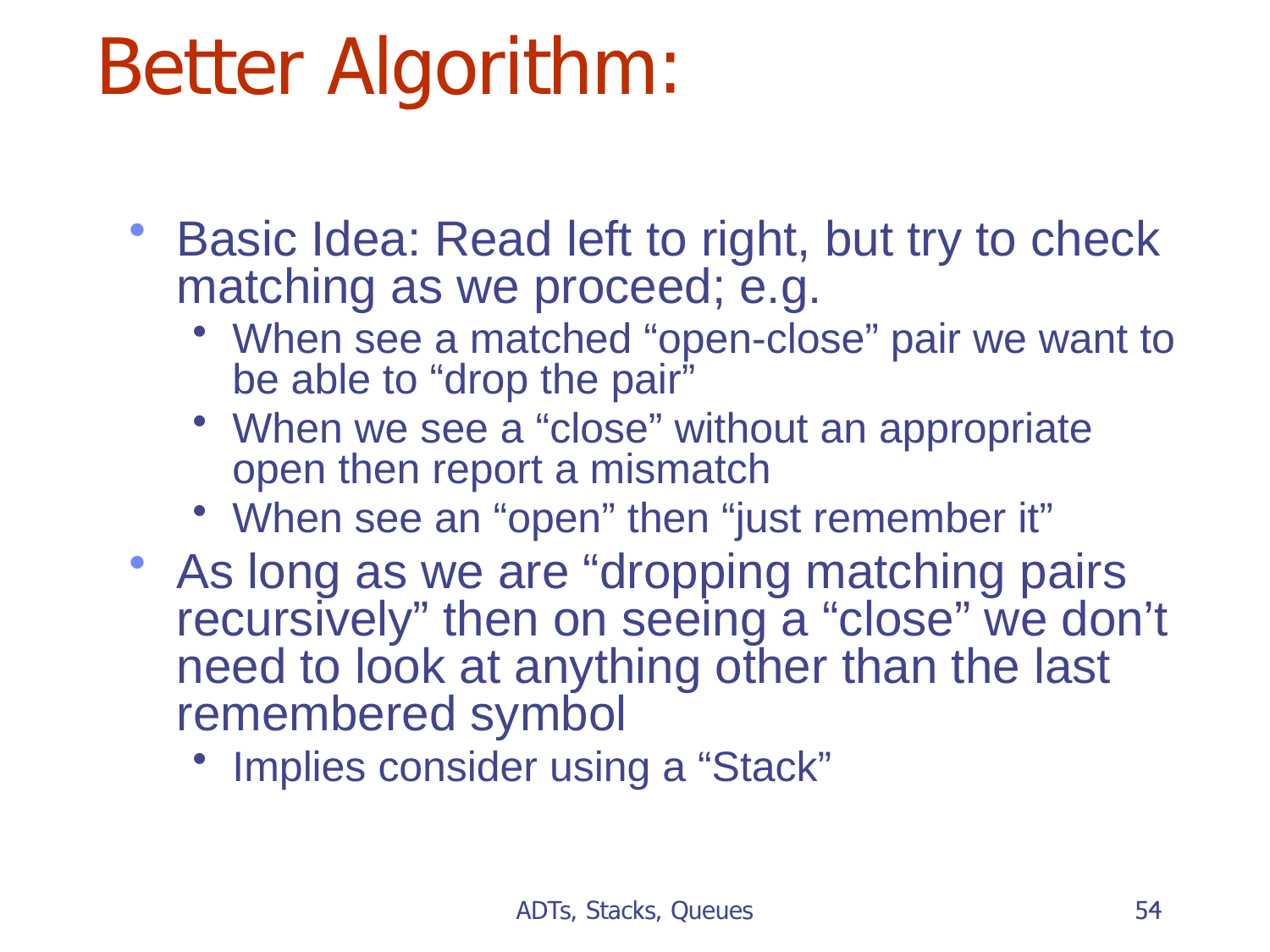

# Better Algorithm:
Basic Idea: Read left to right, but try to check matching as we proceed; e.g.
When see a matched “open-close” pair we want to be able to “drop the pair”
When we see a “close” without an appropriate open then report a mismatch
When see an “open” then “just remember it”
As long as we are “dropping matching pairs recursively” then on seeing a “close” we don’t need to look at anything other than the last remembered symbol
Implies consider using a “Stack”
ADTs, Stacks, Queues
54